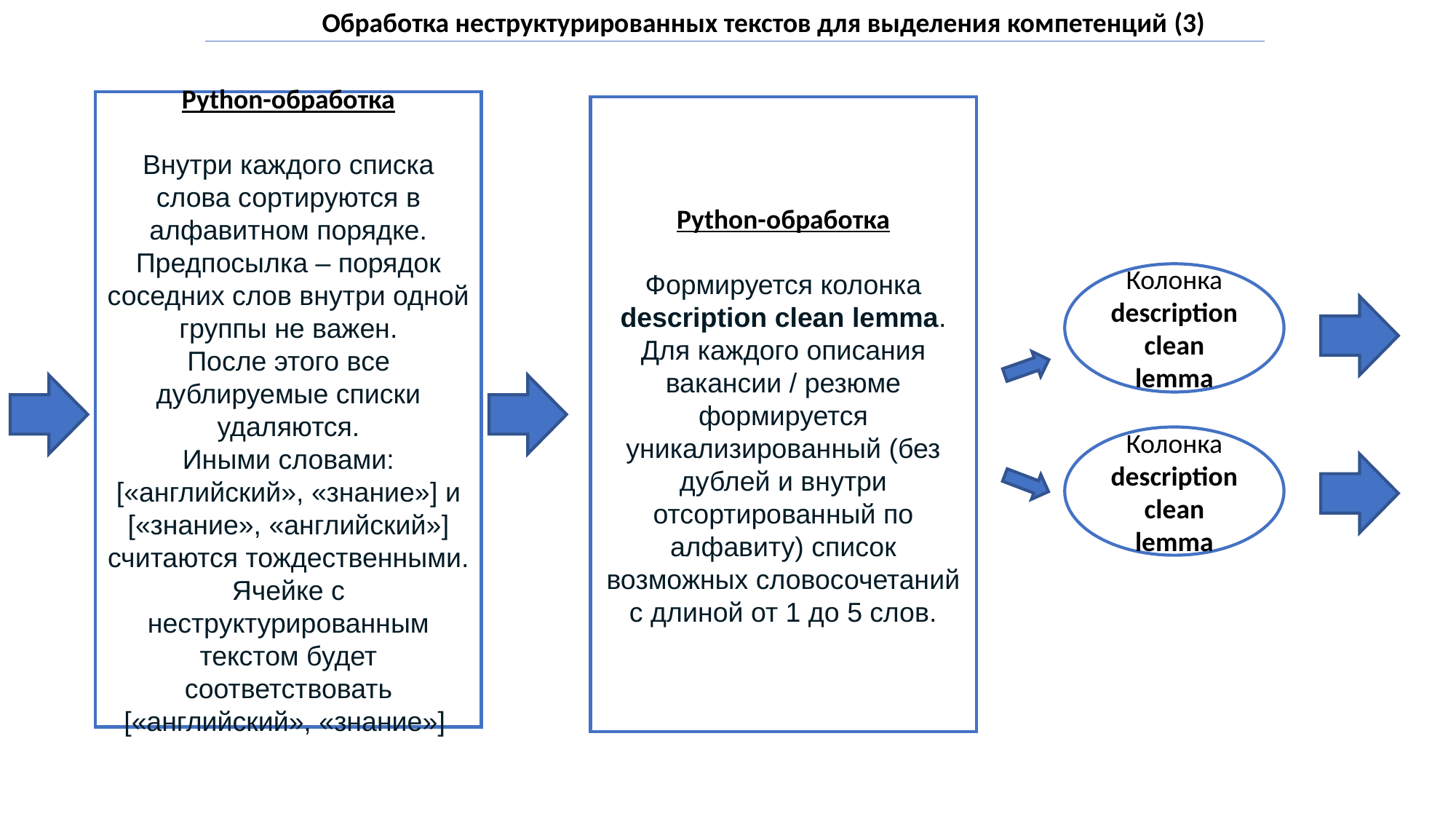

Обработка неструктурированных текстов для выделения компетенций (3)
Python-обработка

Внутри каждого списка слова сортируются в алфавитном порядке. Предпосылка – порядок соседних слов внутри одной группы не важен.
После этого все дублируемые списки удаляются.
Иными словами: [«английский», «знание»] и [«знание», «английский»] считаются тождественными. Ячейке с неструктурированным текстом будет соответствовать [«английский», «знание»]
Python-обработка

Формируется колонка description clean lemma. Для каждого описания вакансии / резюме формируется уникализированный (без дублей и внутри отсортированный по алфавиту) список возможных словосочетаний с длиной от 1 до 5 слов.
Колонка description clean lemma

Колонка description clean lemma